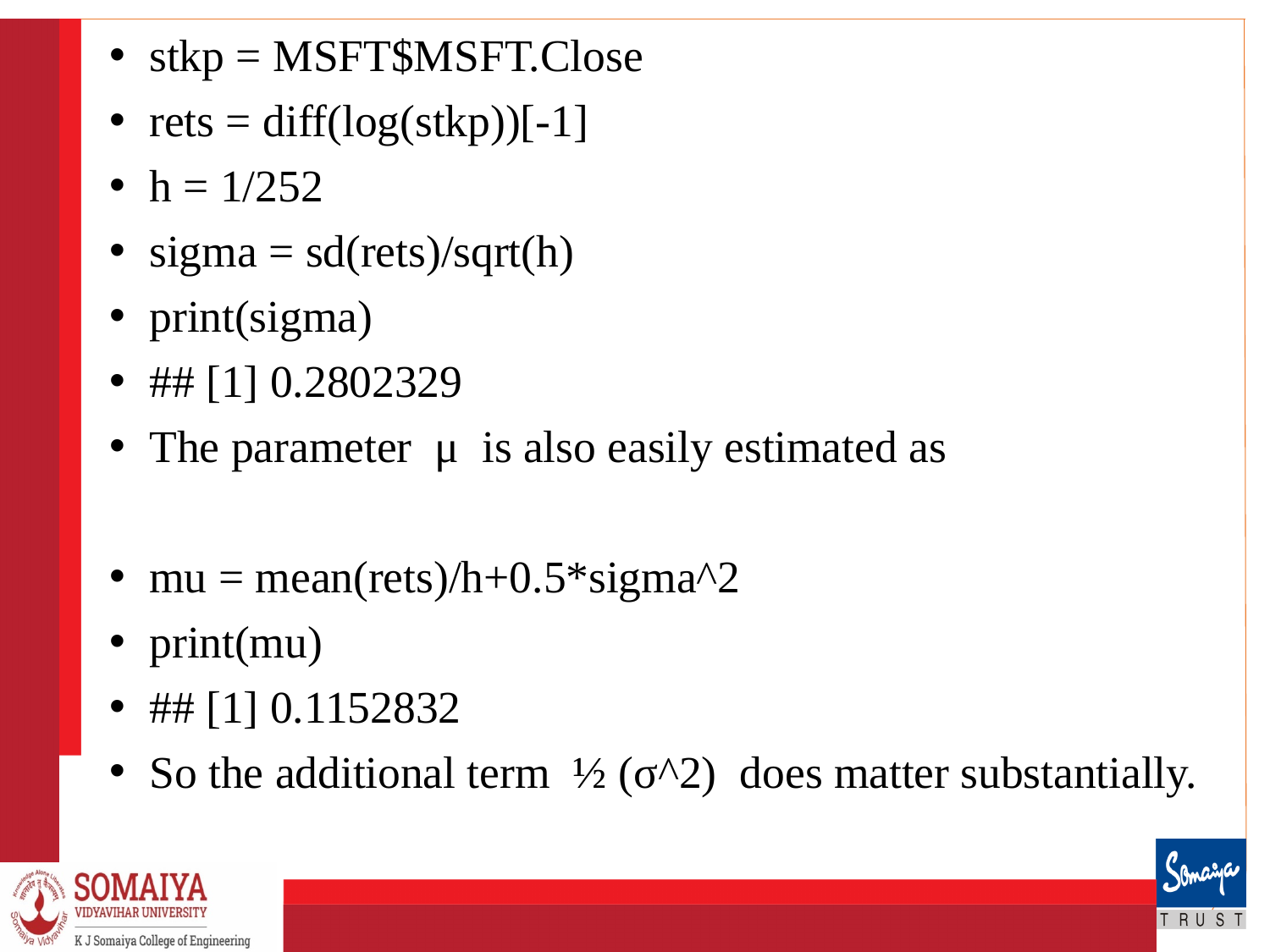

stkp = MSFT$MSFT.Close
rets = diff(log(stkp))[-1]
h = 1/252
sigma = sd(rets)/sqrt(h)
print(sigma)
## [1] 0.2802329
The parameter  μ  is also easily estimated as

mu = mean(rets)/h+0.5*sigma^2
print(mu)
## [1] 0.1152832
So the additional term  ½ (σ^2)  does matter substantially.